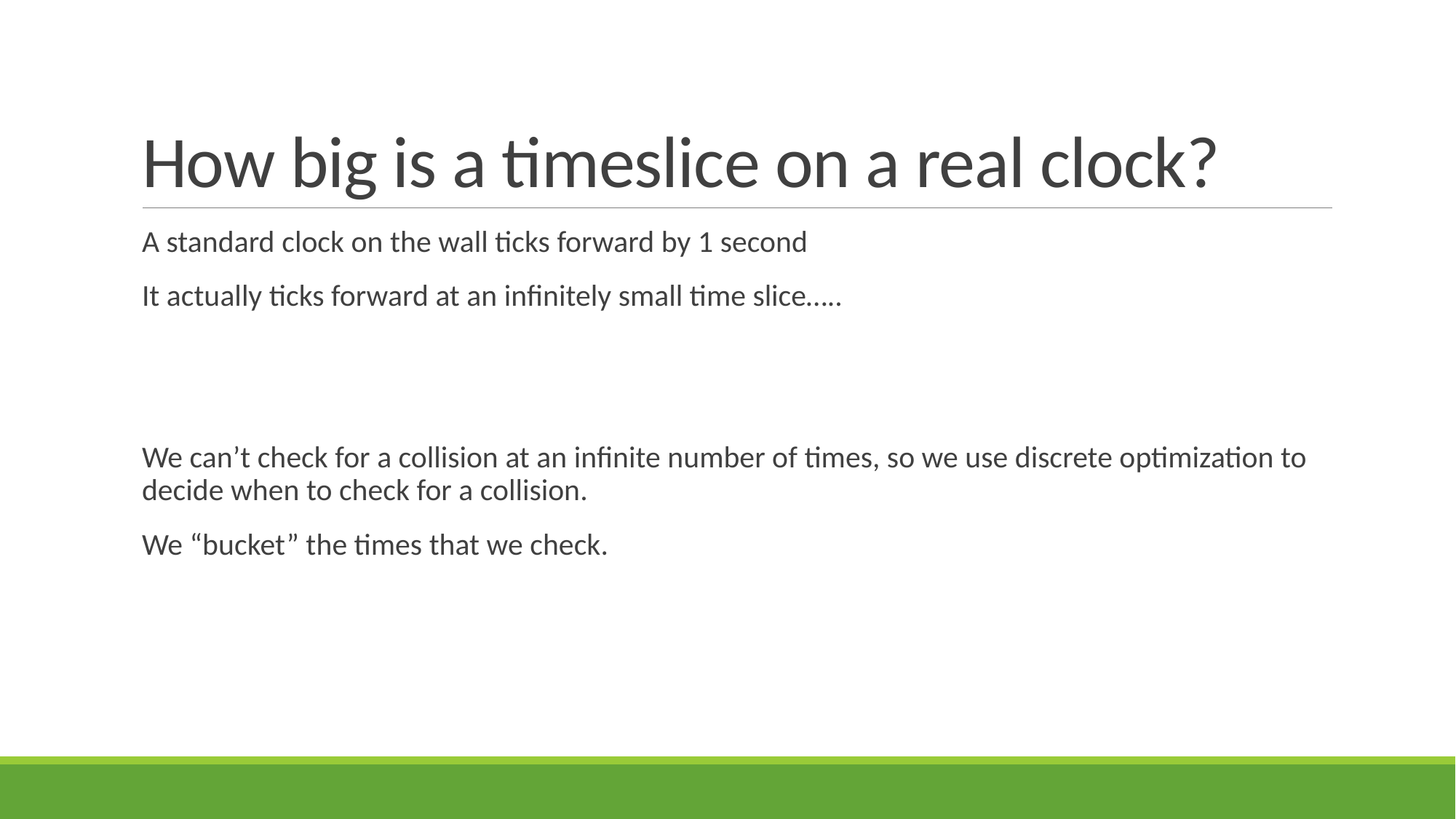

# How big is a timeslice on a real clock?
A standard clock on the wall ticks forward by 1 second
It actually ticks forward at an infinitely small time slice…..

We can’t check for a collision at an infinite number of times, so we use discrete optimization to decide when to check for a collision.
We “bucket” the times that we check.